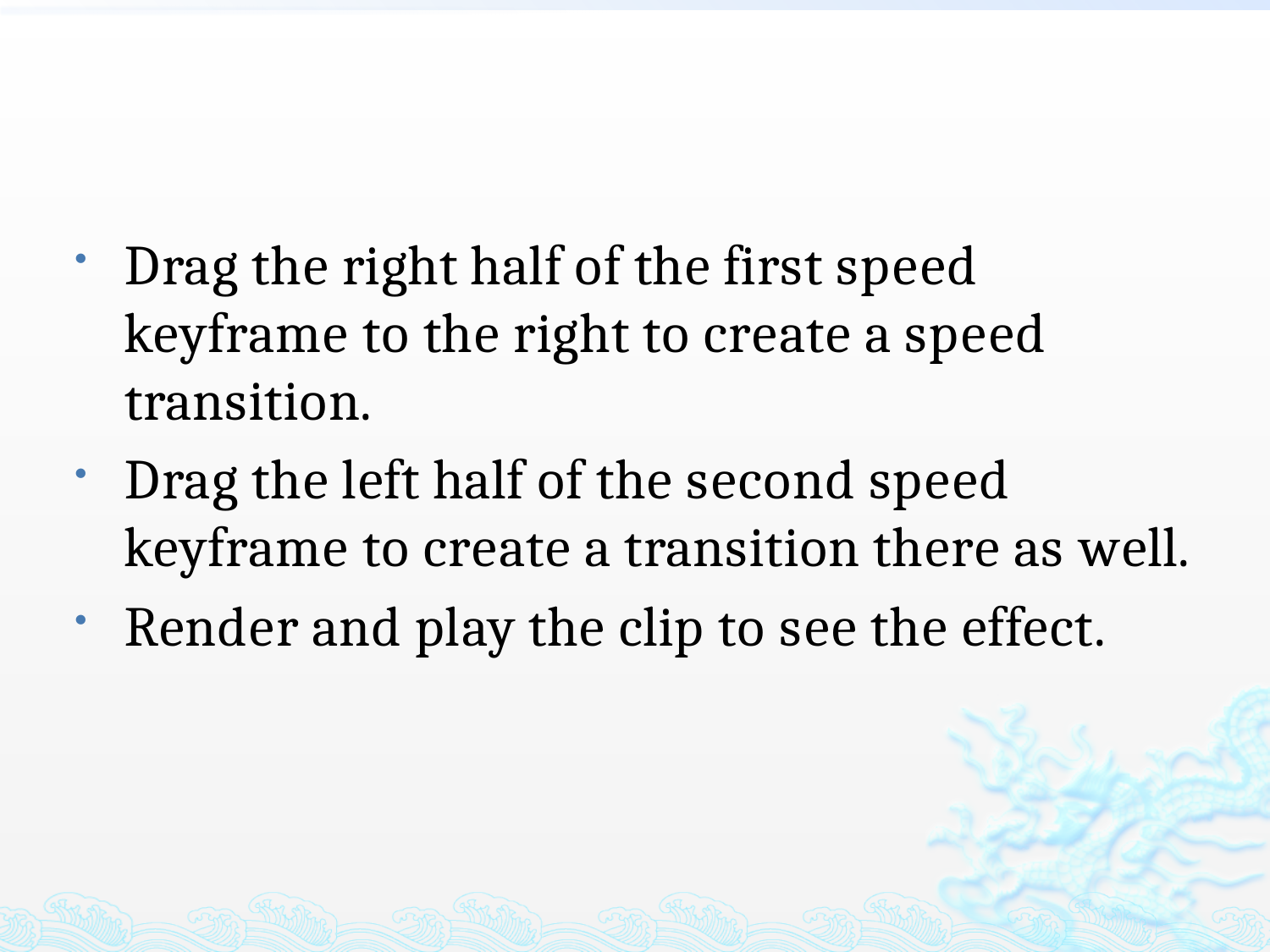

#
Drag the right half of the first speed keyframe to the right to create a speed transition.
Drag the left half of the second speed keyframe to create a transition there as well.
Render and play the clip to see the effect.